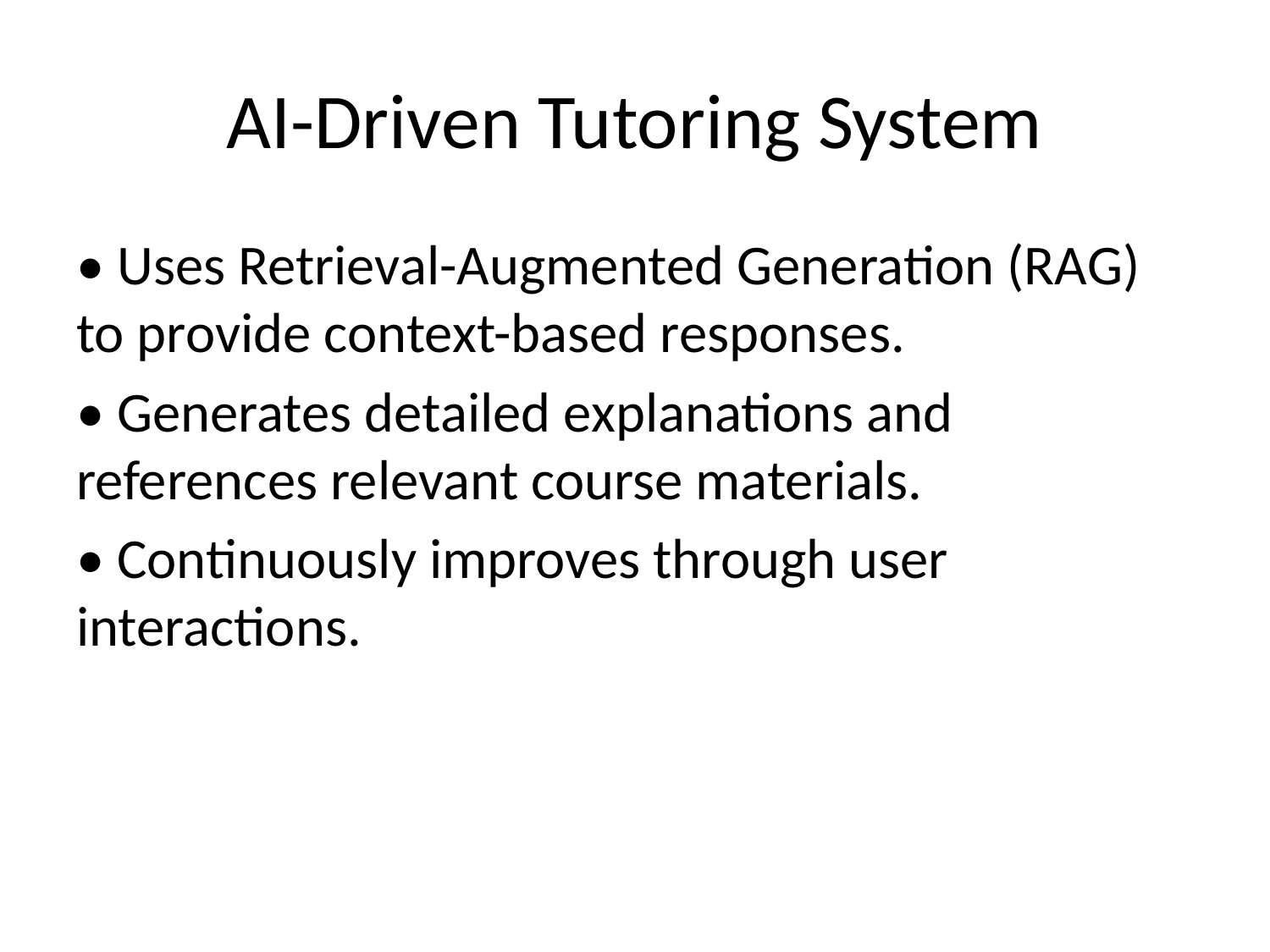

# AI-Driven Tutoring System
• Uses Retrieval-Augmented Generation (RAG) to provide context-based responses.
• Generates detailed explanations and references relevant course materials.
• Continuously improves through user interactions.